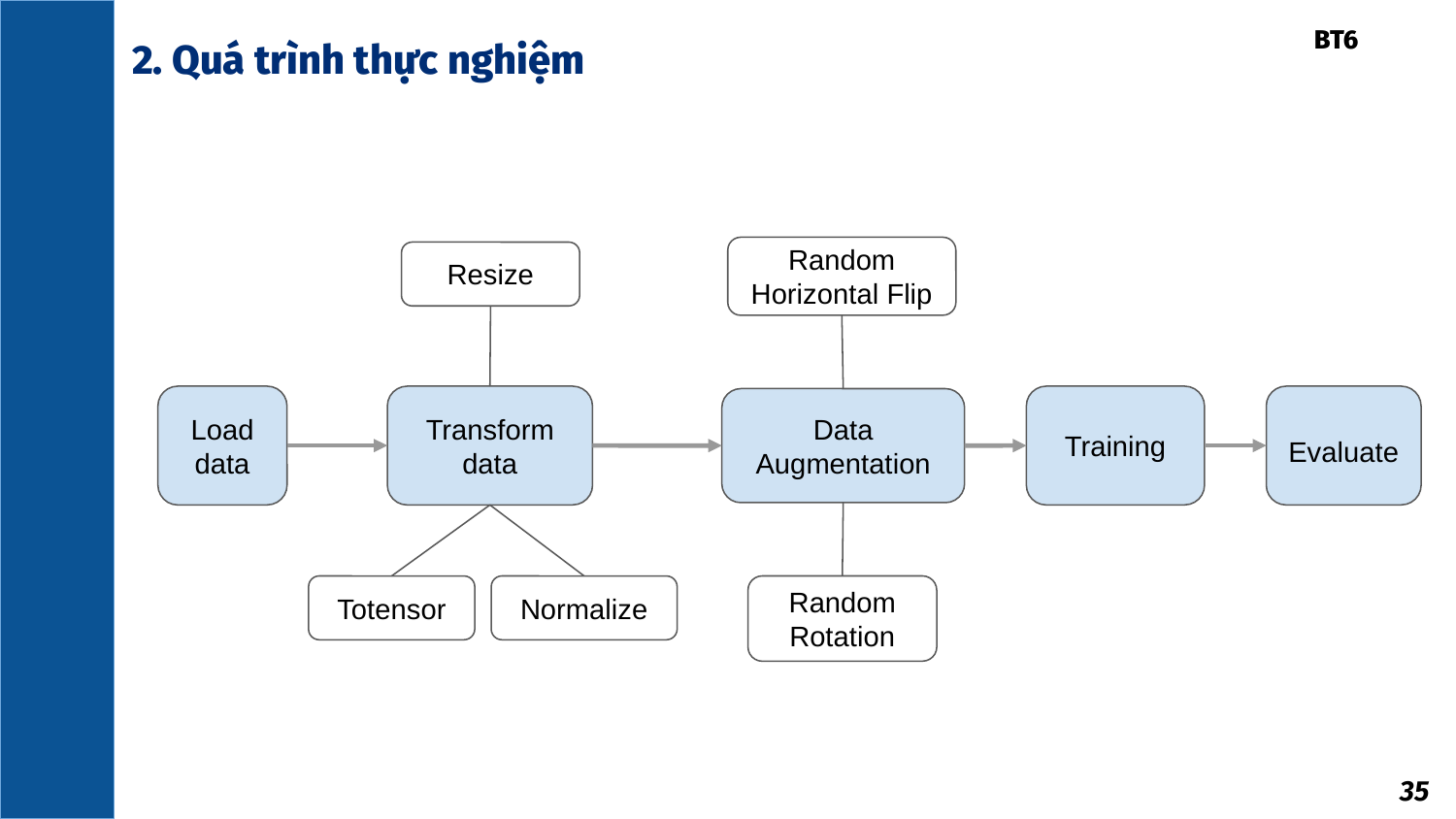

BT6
2. Quá trình thực nghiệm
Random Horizontal Flip
Resize
Load data
Transform data
Data Augmentation
Training
Evaluate
Normalize
Totensor
Random Rotation
35